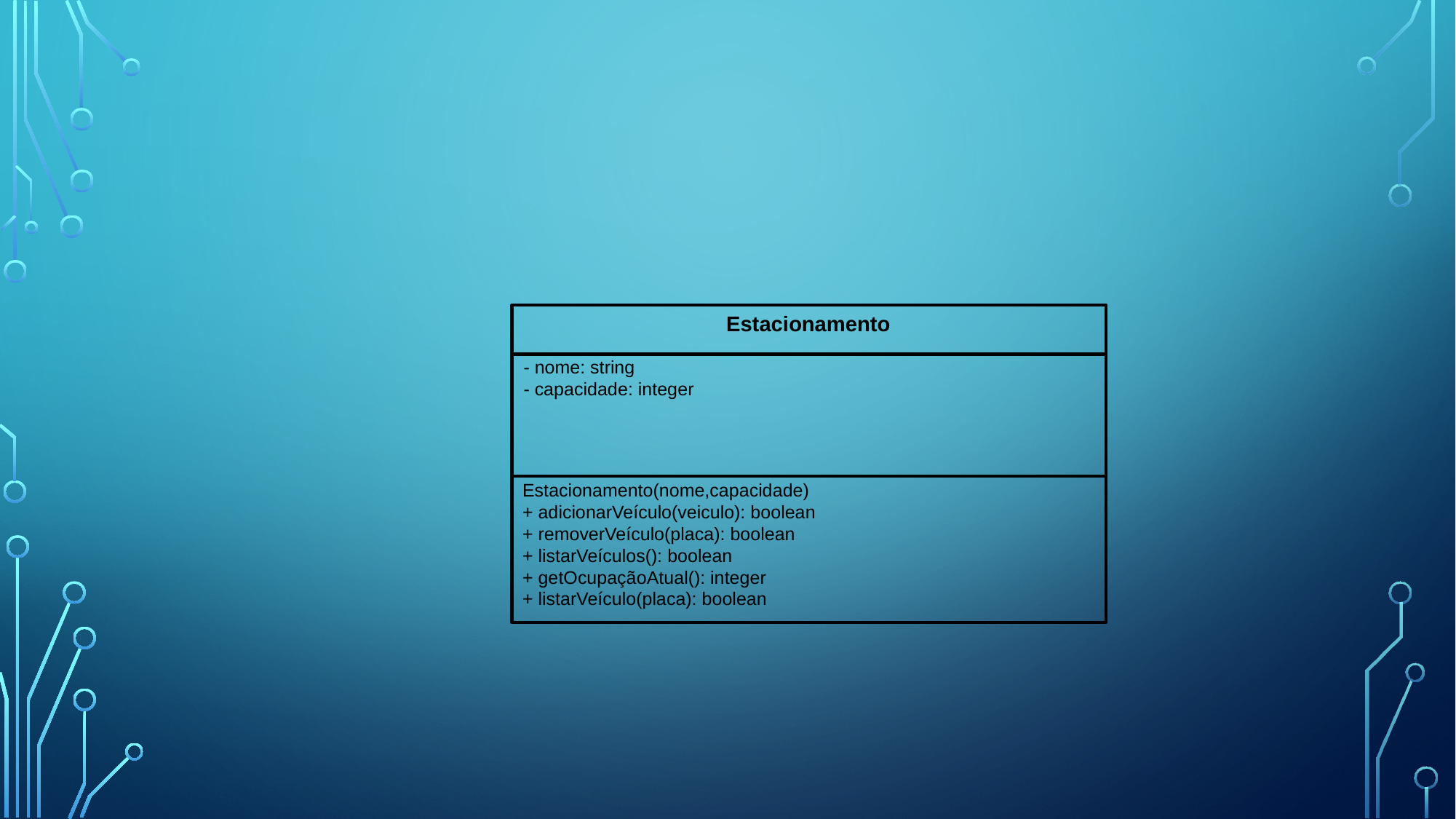

Estacionamento

- nome: string
- capacidade: integer
Estacionamento(nome,capacidade)
+ adicionarVeículo(veiculo): boolean
+ removerVeículo(placa): boolean
+ listarVeículos(): boolean
+ getOcupaçãoAtual(): integer
+ listarVeículo(placa): boolean